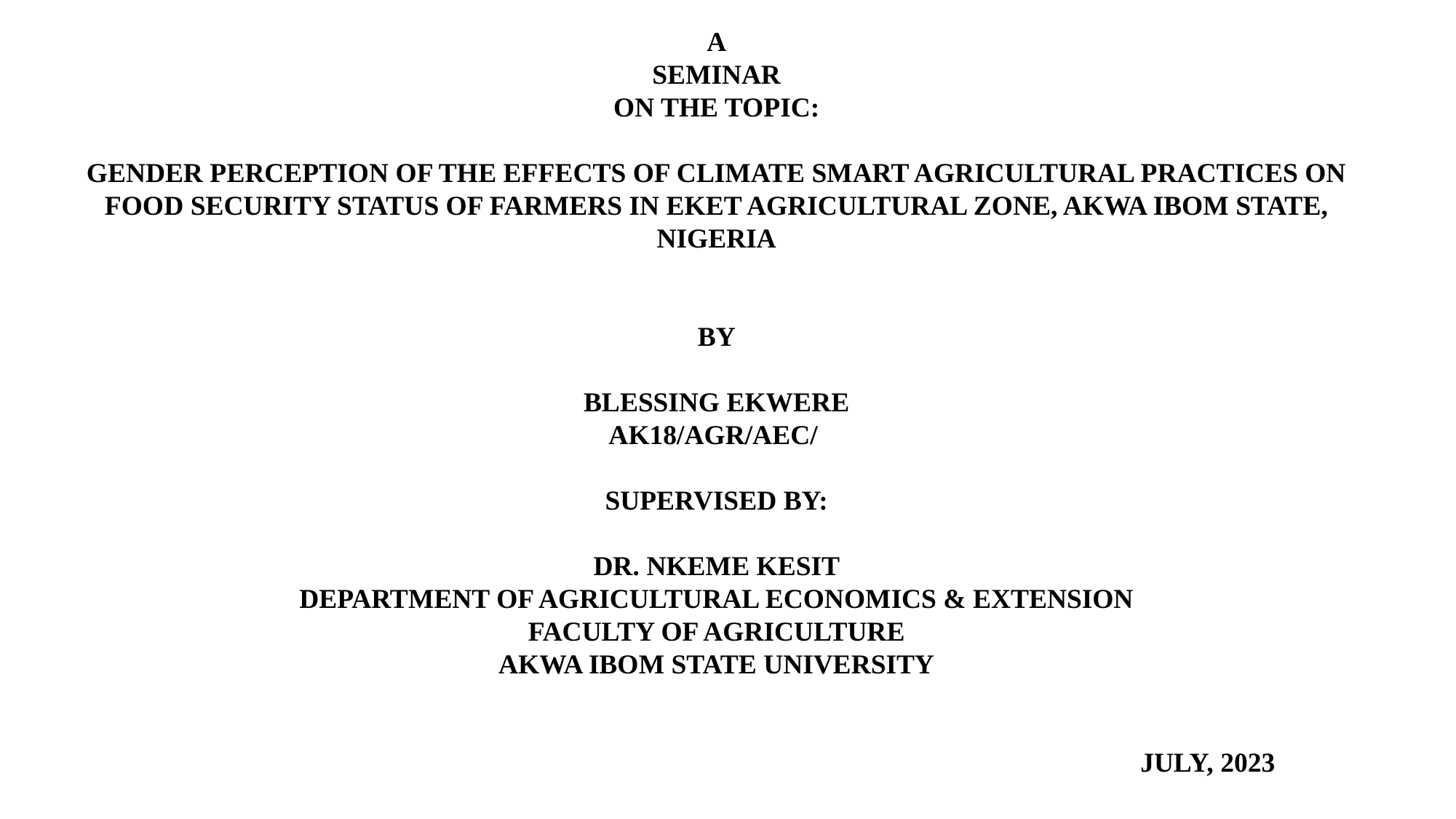

A
SEMINAR
ON THE TOPIC:

GENDER PERCEPTION OF THE EFFECTS OF CLIMATE SMART AGRICULTURAL PRACTICES ON FOOD SECURITY STATUS OF FARMERS IN EKET AGRICULTURAL ZONE, AKWA IBOM STATE, NIGERIA

BY

BLESSING EKWERE
AK18/AGR/AEC/

SUPERVISED BY:

DR. NKEME KESIT
DEPARTMENT OF AGRICULTURAL ECONOMICS & EXTENSION
FACULTY OF AGRICULTURE
AKWA IBOM STATE UNIVERSITY

									JULY, 2023